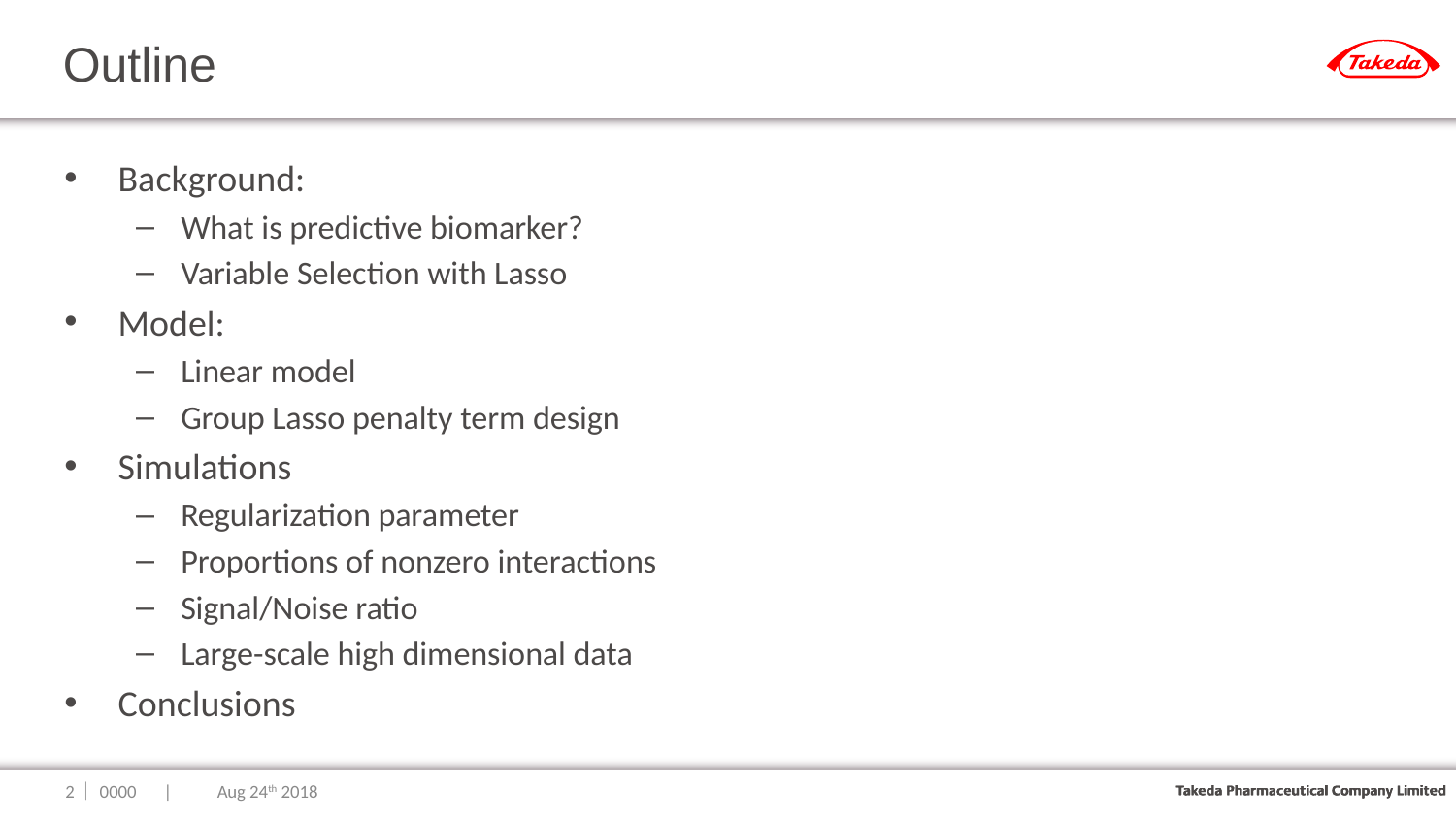

# Outline
Background:
What is predictive biomarker?
Variable Selection with Lasso
Model:
Linear model
Group Lasso penalty term design
Simulations
Regularization parameter
Proportions of nonzero interactions
Signal/Noise ratio
Large-scale high dimensional data
Conclusions
2
｜0000　|　　Aug 24th 2018